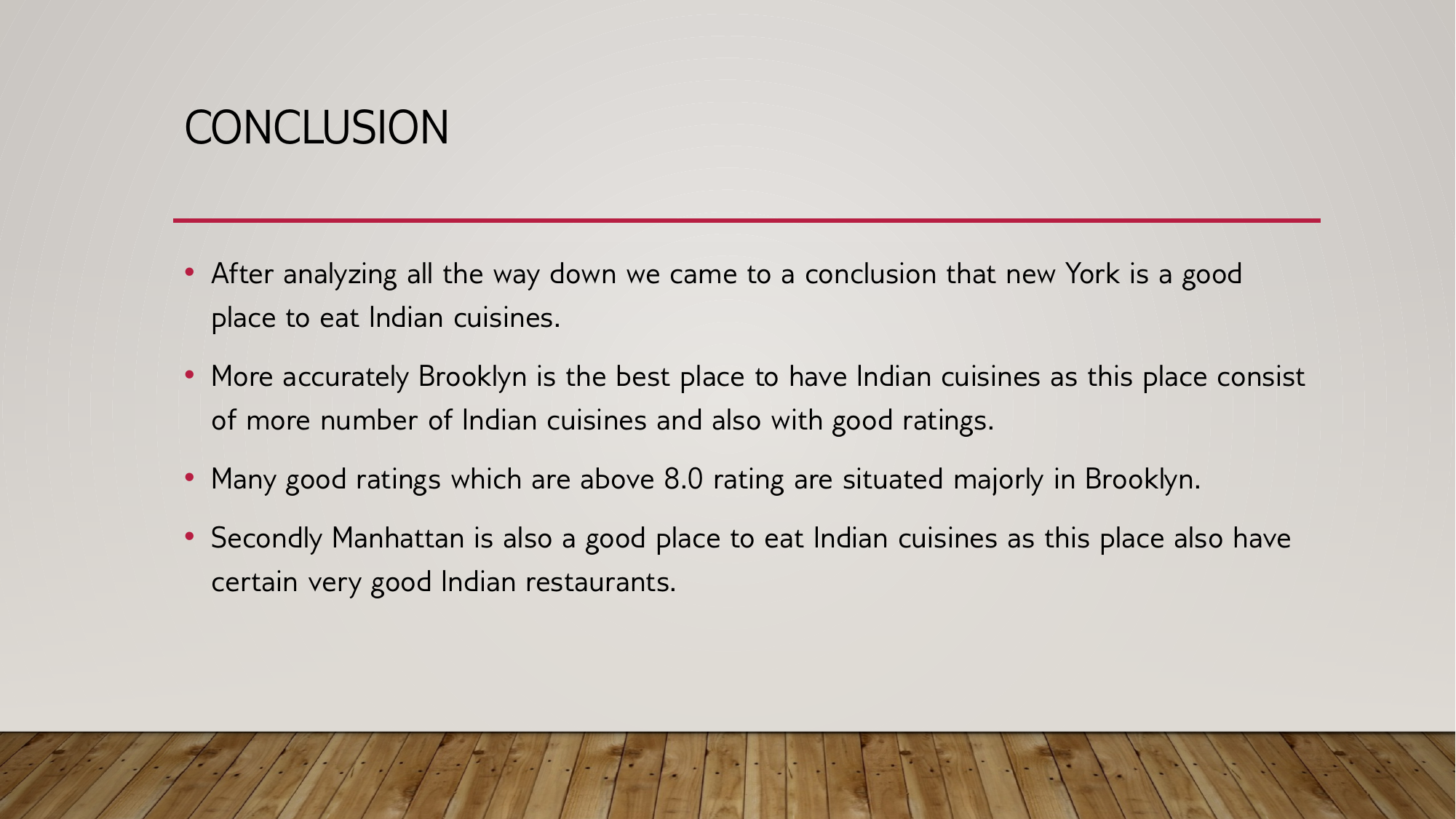

# Conclusion
After analyzing all the way down we came to a conclusion that new York is a good place to eat Indian cuisines.
More accurately Brooklyn is the best place to have Indian cuisines as this place consist of more number of Indian cuisines and also with good ratings.
Many good ratings which are above 8.0 rating are situated majorly in Brooklyn.
Secondly Manhattan is also a good place to eat Indian cuisines as this place also have certain very good Indian restaurants.